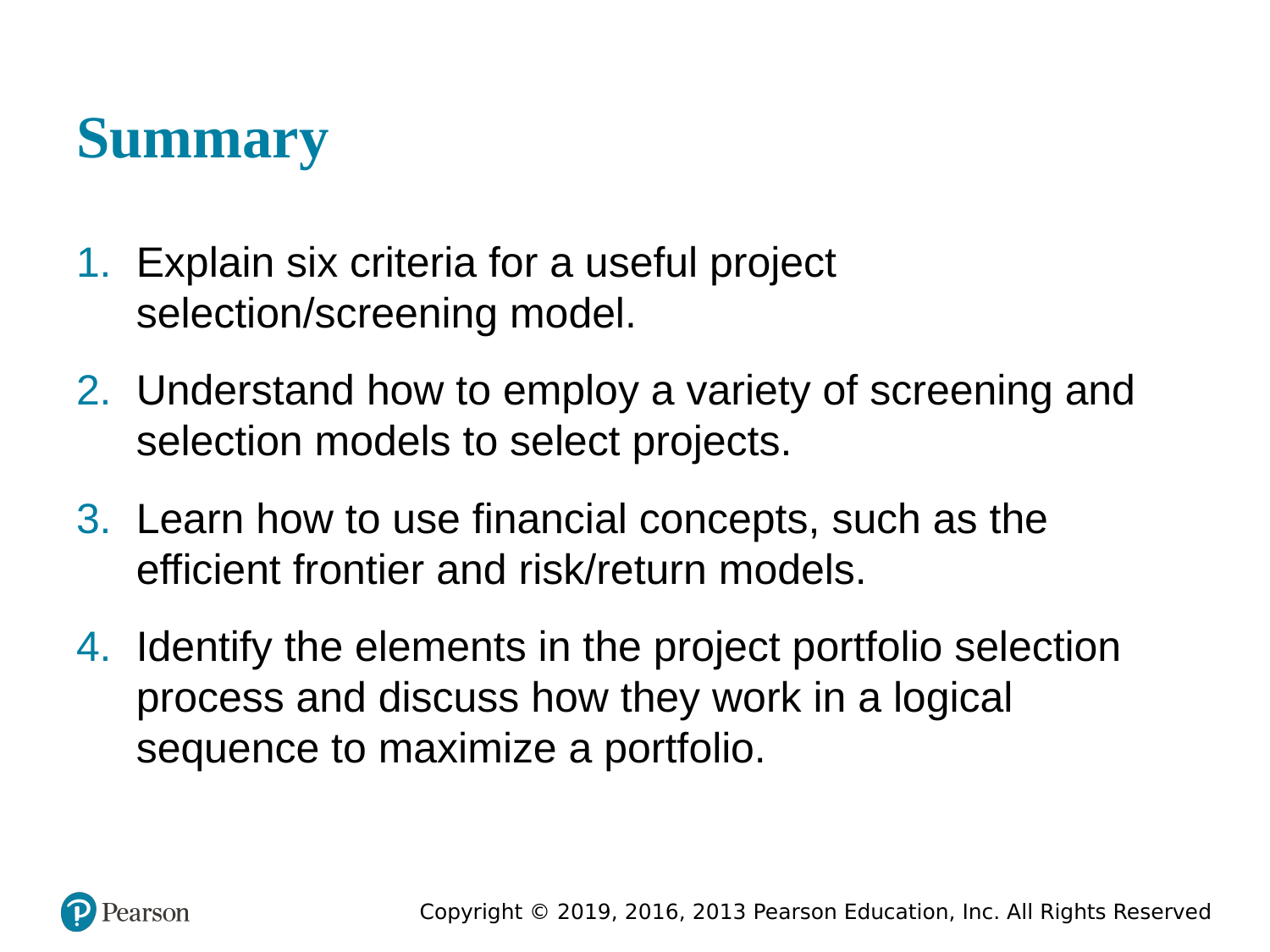

# Summary
Explain six criteria for a useful project selection/screening model.
Understand how to employ a variety of screening and selection models to select projects.
Learn how to use financial concepts, such as the efficient frontier and risk/return models.
Identify the elements in the project portfolio selection process and discuss how they work in a logical sequence to maximize a portfolio.